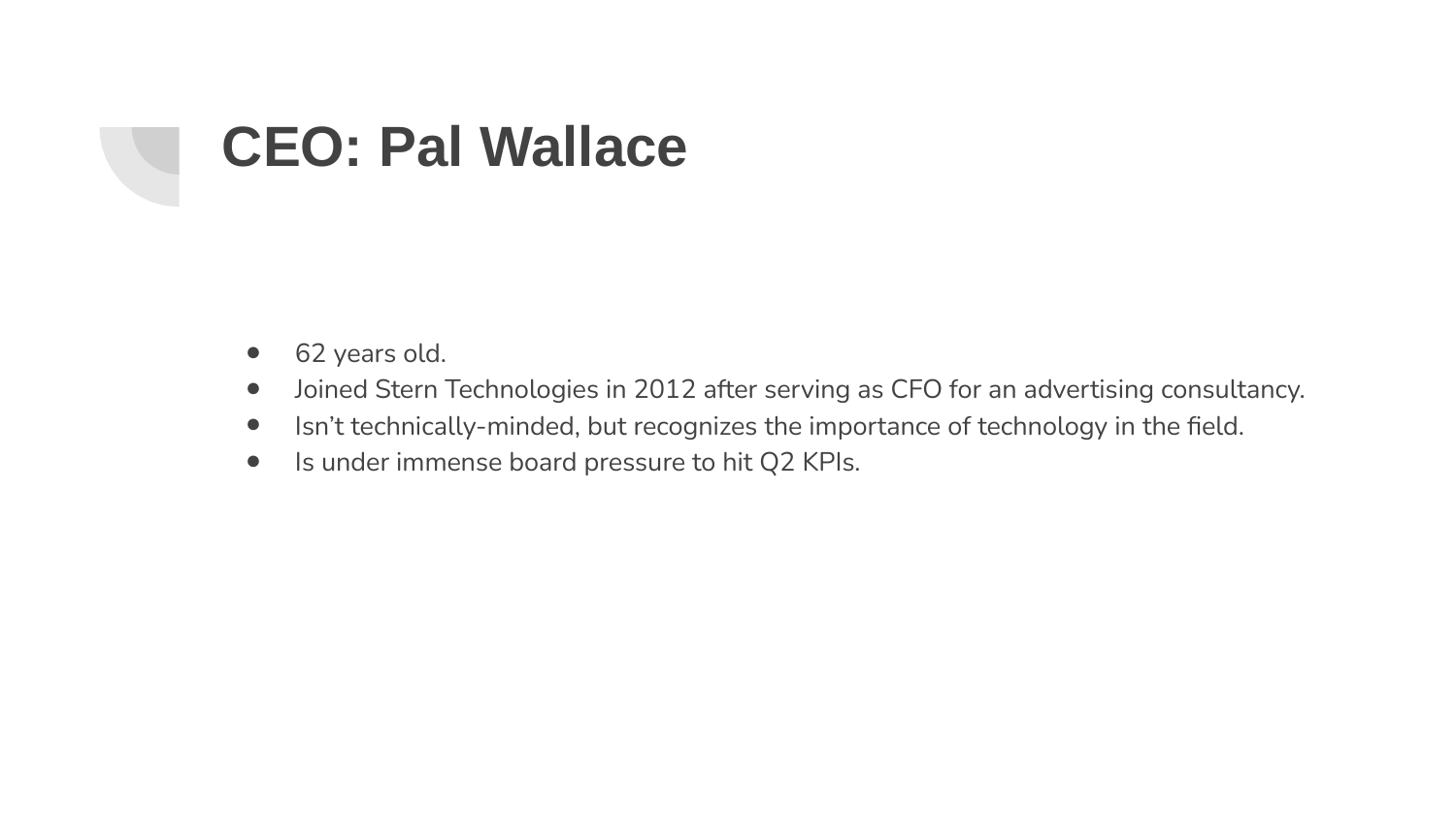

# CEO: Pal Wallace
62 years old.
Joined Stern Technologies in 2012 after serving as CFO for an advertising consultancy.
Isn’t technically-minded, but recognizes the importance of technology in the field.
Is under immense board pressure to hit Q2 KPIs.